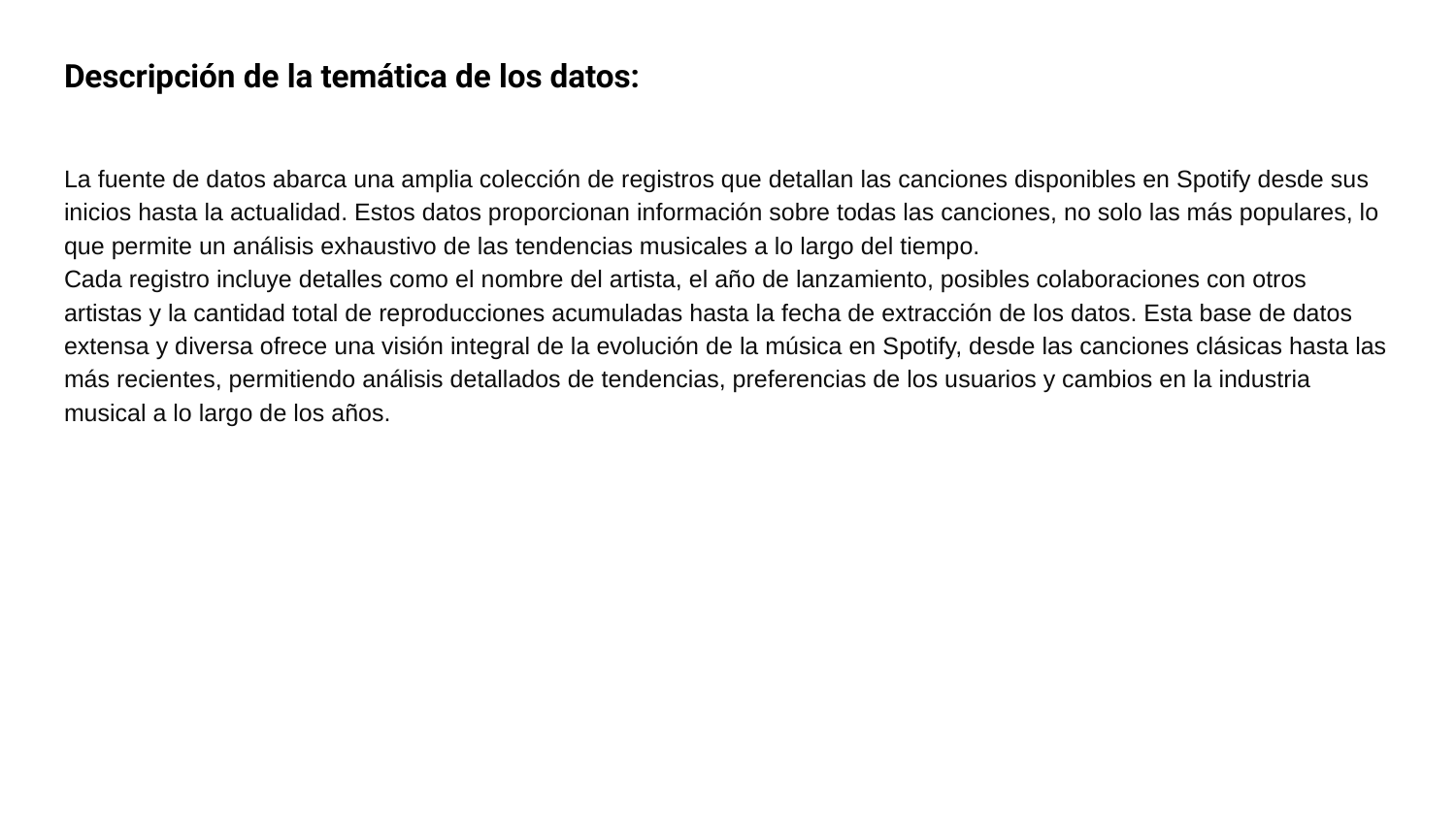

# Descripción de la temática de los datos:
La fuente de datos abarca una amplia colección de registros que detallan las canciones disponibles en Spotify desde sus inicios hasta la actualidad. Estos datos proporcionan información sobre todas las canciones, no solo las más populares, lo que permite un análisis exhaustivo de las tendencias musicales a lo largo del tiempo.
Cada registro incluye detalles como el nombre del artista, el año de lanzamiento, posibles colaboraciones con otros artistas y la cantidad total de reproducciones acumuladas hasta la fecha de extracción de los datos. Esta base de datos extensa y diversa ofrece una visión integral de la evolución de la música en Spotify, desde las canciones clásicas hasta las más recientes, permitiendo análisis detallados de tendencias, preferencias de los usuarios y cambios en la industria musical a lo largo de los años.